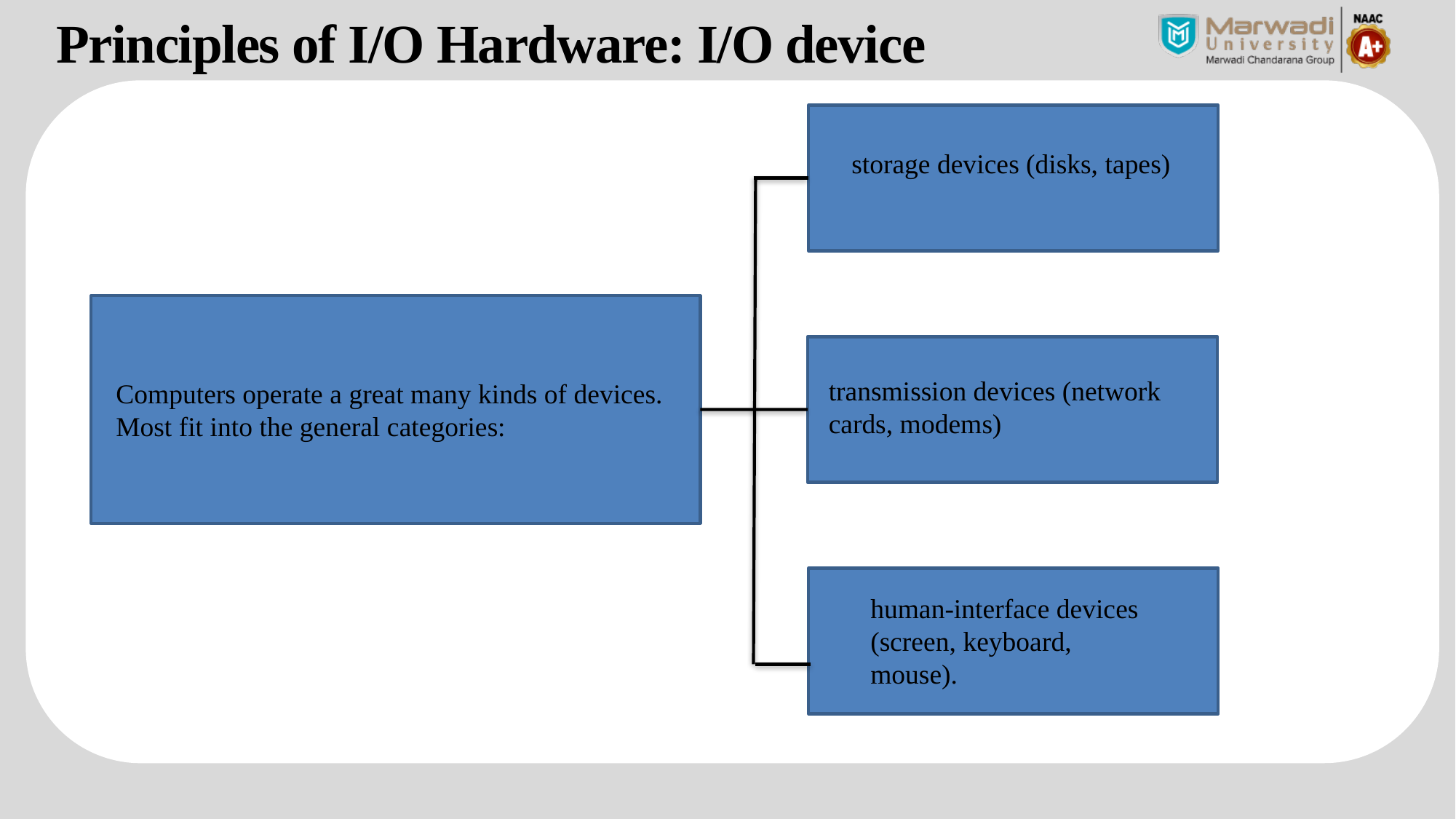

Principles of I/O Hardware: I/O device

storage devices (disks, tapes)

transmission devices (network cards, modems)
Computers operate a great many kinds of devices. Most fit into the general categories:

human-interface devices (screen, keyboard, mouse).